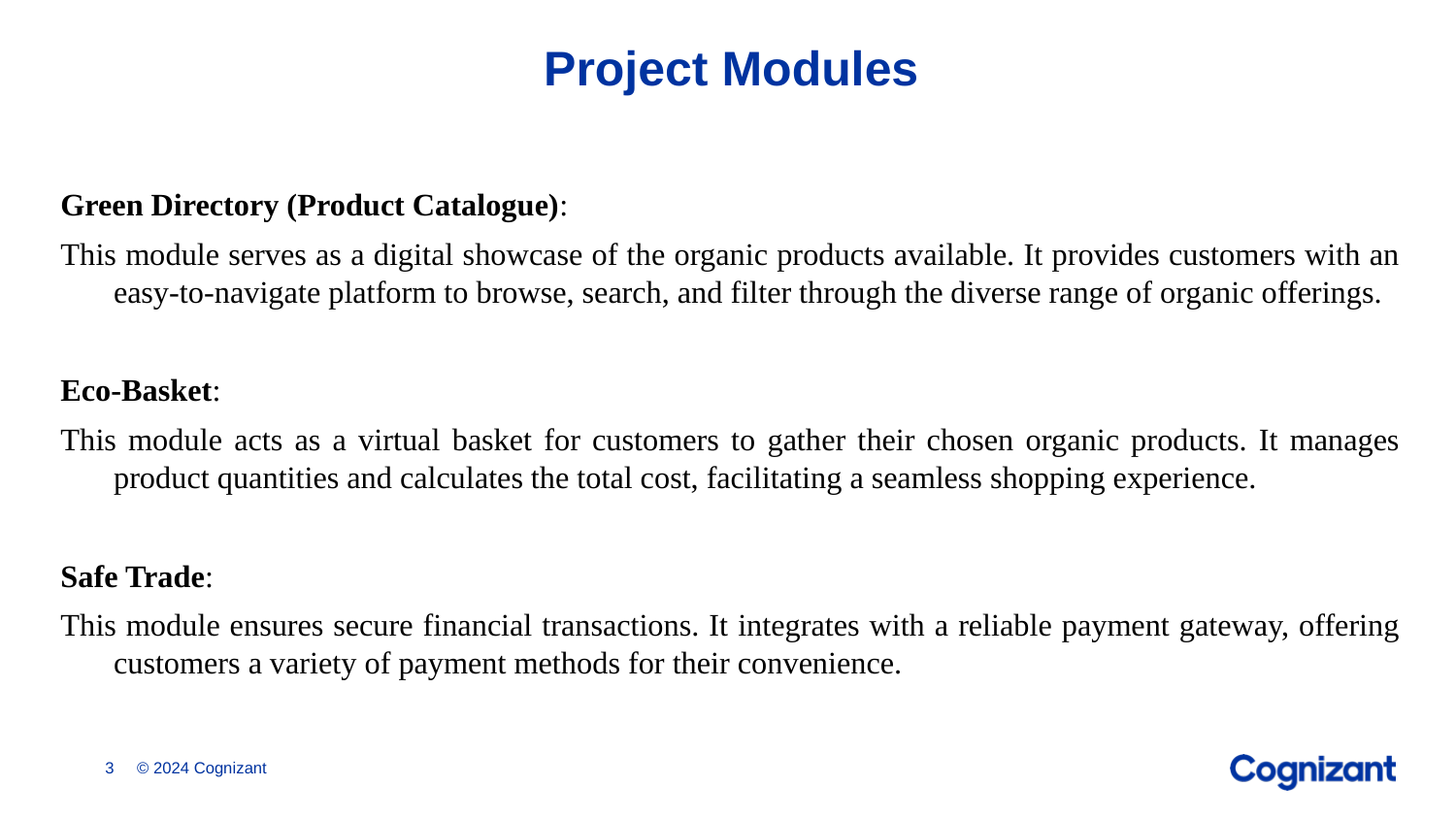

# Project Modules
Green Directory (Product Catalogue):
This module serves as a digital showcase of the organic products available. It provides customers with an easy-to-navigate platform to browse, search, and filter through the diverse range of organic offerings.

Eco-Basket:
This module acts as a virtual basket for customers to gather their chosen organic products. It manages product quantities and calculates the total cost, facilitating a seamless shopping experience.

Safe Trade:
This module ensures secure financial transactions. It integrates with a reliable payment gateway, offering customers a variety of payment methods for their convenience.

3     © 2024 Cognizant